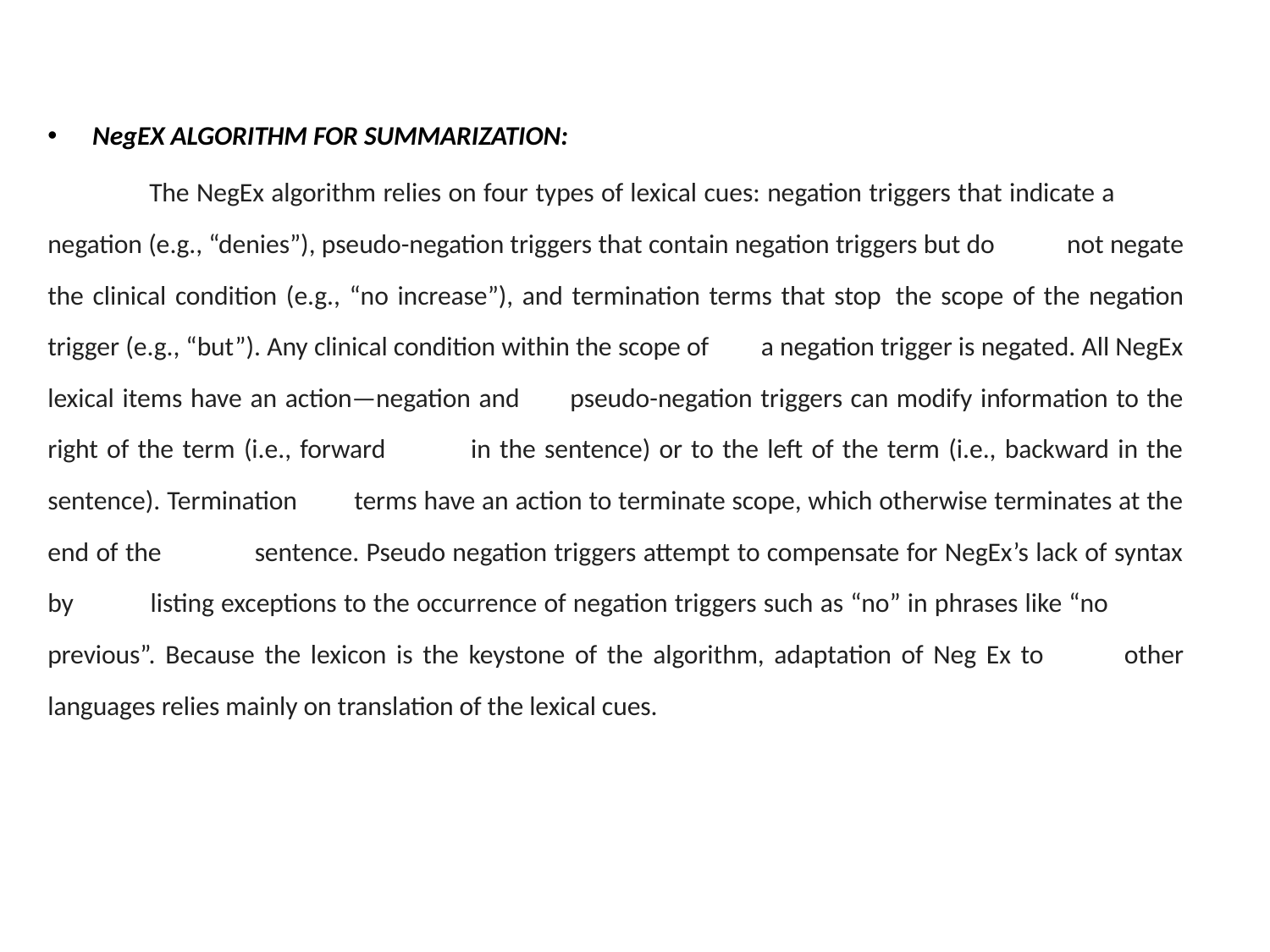

NegEX ALGORITHM FOR SUMMARIZATION:
	The NegEx algorithm relies on four types of lexical cues: negation triggers that indicate a 	negation (e.g., “denies”), pseudo-negation triggers that contain negation triggers but do 	not negate the clinical condition (e.g., “no increase”), and termination terms that stop 	the scope of the negation trigger (e.g., “but”). Any clinical condition within the scope of 	a negation trigger is negated. All NegEx lexical items have an action—negation and 	pseudo-negation triggers can modify information to the right of the term (i.e., forward 	in the sentence) or to the left of the term (i.e., backward in the sentence). Termination 	terms have an action to terminate scope, which otherwise terminates at the end of the 	sentence. Pseudo negation triggers attempt to compensate for NegEx’s lack of syntax by 	listing exceptions to the occurrence of negation triggers such as “no” in phrases like “no 	previous”. Because the lexicon is the keystone of the algorithm, adaptation of Neg Ex to 	other languages relies mainly on translation of the lexical cues.